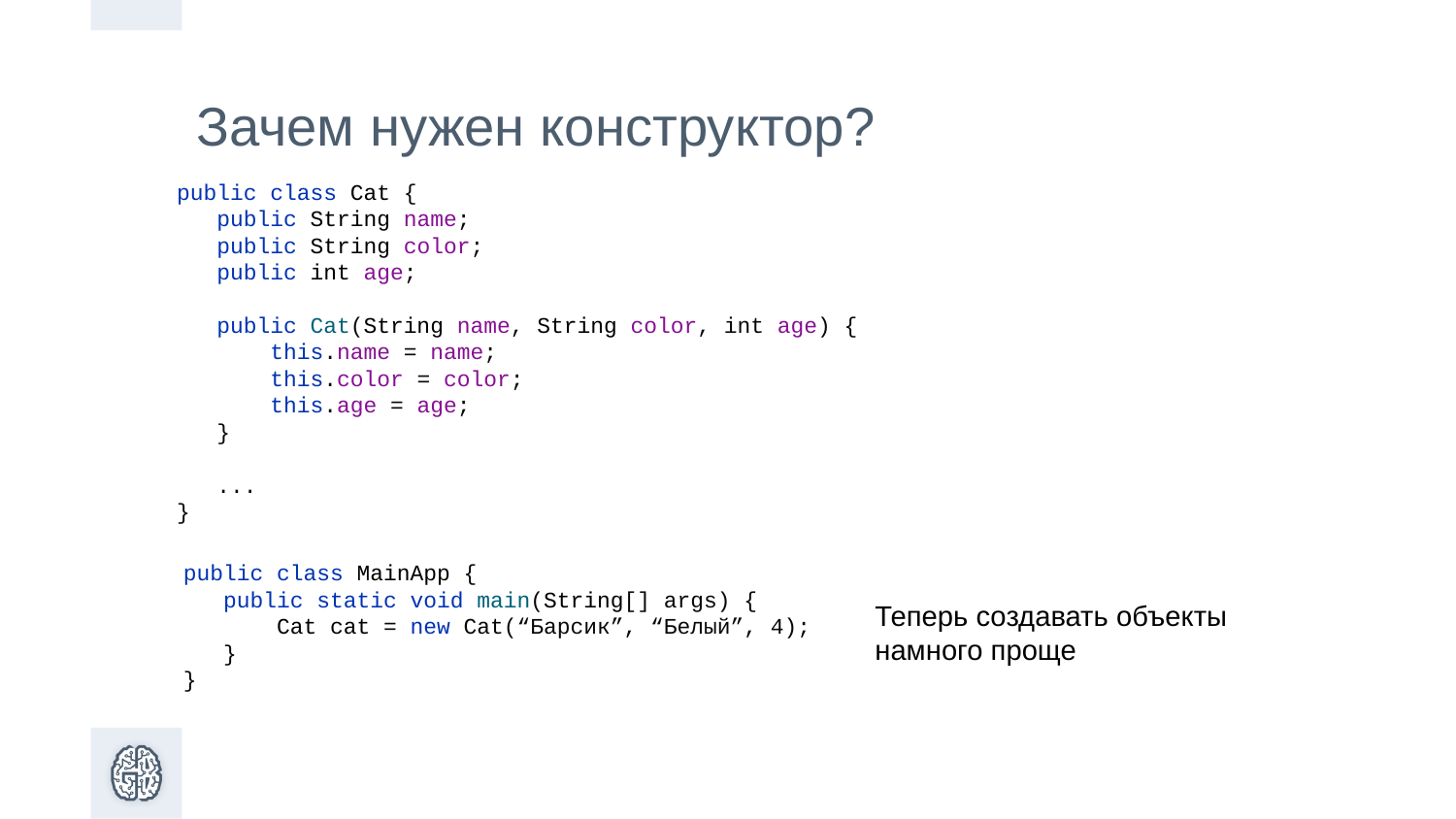

Зачем нужен конструктор?
public class Cat {
   public String name;
   public String color;
   public int age;

   public Cat(String name, String color, int age) {
       this.name = name;
       this.color = color;
       this.age = age;
   }

   ...
}
public class MainApp {
   public static void main(String[] args) {
       Cat cat = new Cat(“Барсик”, “Белый”, 4);
   }
}
Теперь создавать объекты намного проще